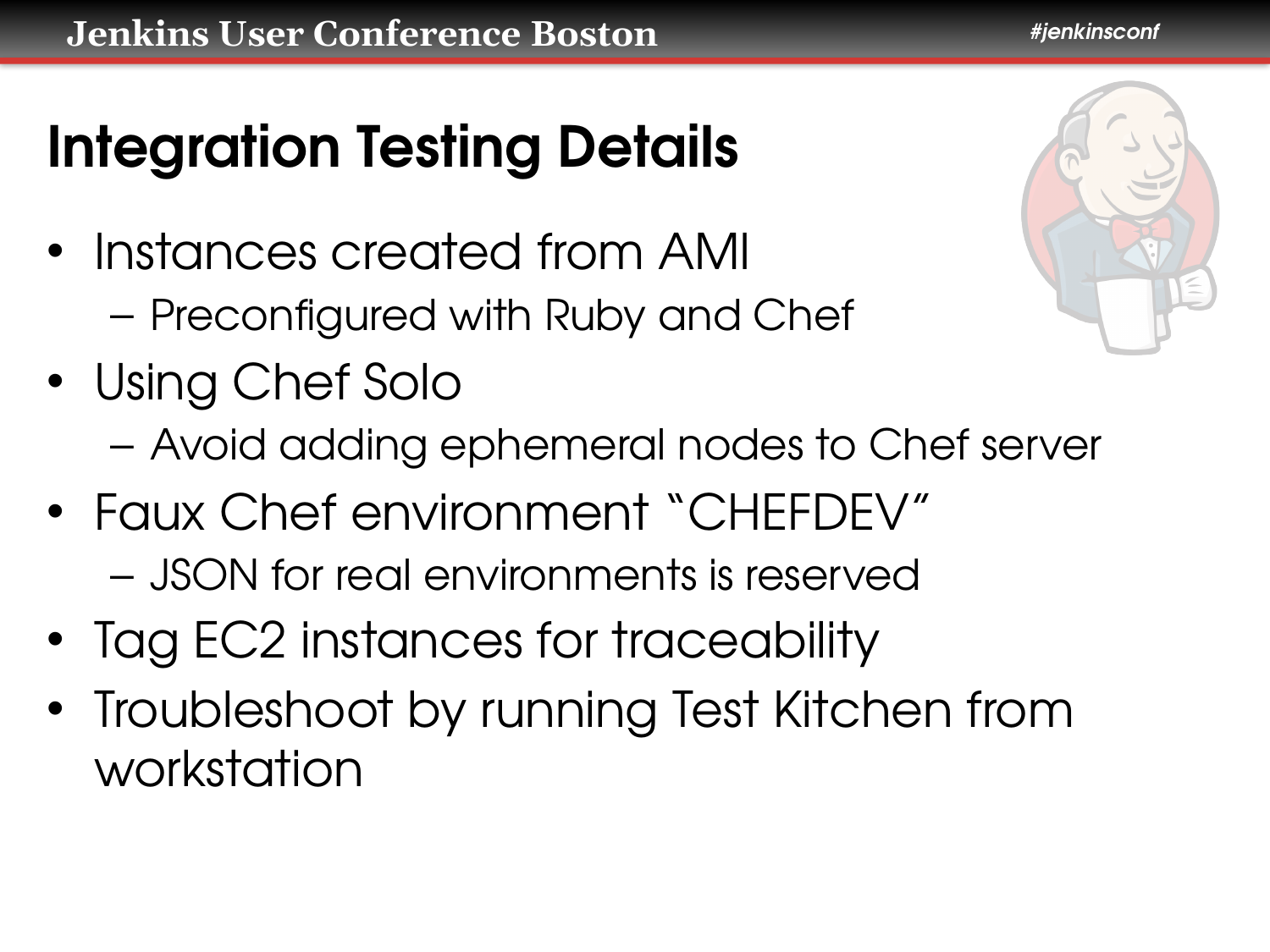

# Integration Testing Details
Instances created from AMI
Preconfigured with Ruby and Chef
Using Chef Solo
Avoid adding ephemeral nodes to Chef server
Faux Chef environment “CHEFDEV”
JSON for real environments is reserved
Tag EC2 instances for traceability
Troubleshoot by running Test Kitchen from workstation